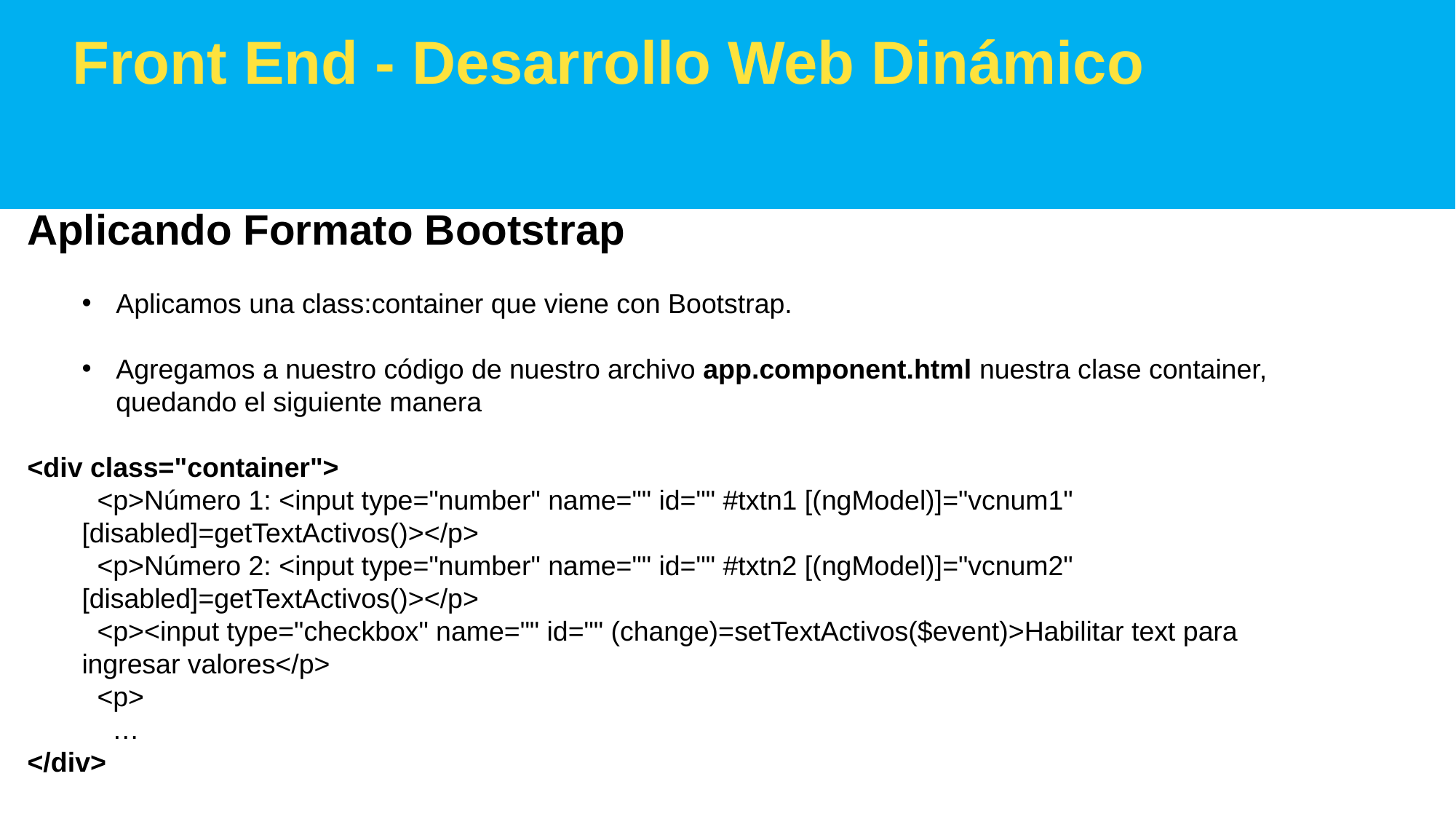

Front End - Desarrollo Web Dinámico
Aplicando Formato Bootstrap

Aplicamos una class:container que viene con Bootstrap.

Agregamos a nuestro código de nuestro archivo app.component.html nuestra clase container, quedando el siguiente manera

<div class="container">
  <p>Número 1: <input type="number" name="" id="" #txtn1 [(ngModel)]="vcnum1" [disabled]=getTextActivos()></p>
  <p>Número 2: <input type="number" name="" id="" #txtn2 [(ngModel)]="vcnum2" [disabled]=getTextActivos()></p>
  <p><input type="checkbox" name="" id="" (change)=setTextActivos($event)>Habilitar text para ingresar valores</p>
  <p>
    …
</div>